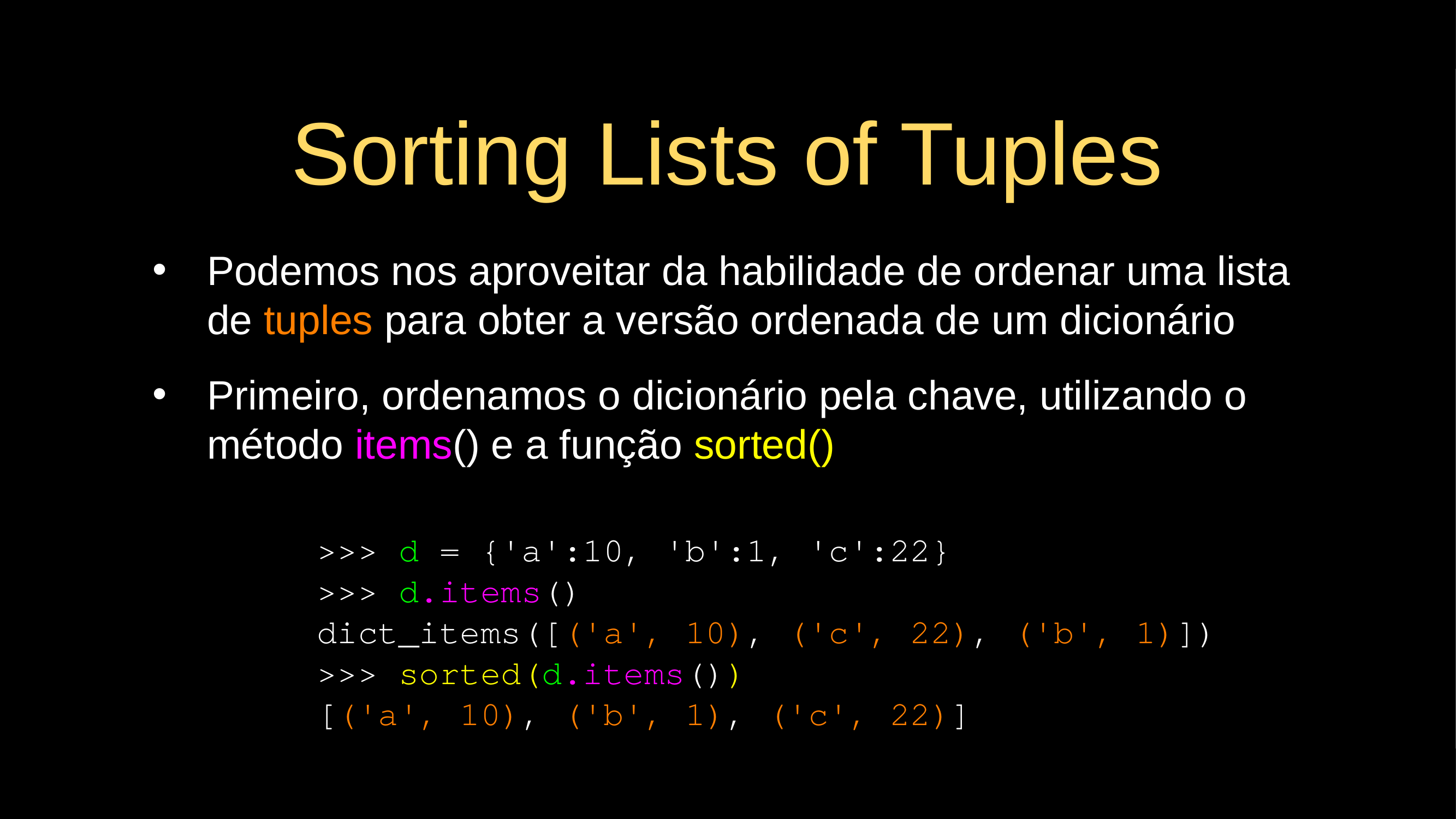

# Sorting Lists of Tuples
Podemos nos aproveitar da habilidade de ordenar uma lista de tuples para obter a versão ordenada de um dicionário
Primeiro, ordenamos o dicionário pela chave, utilizando o método items() e a função sorted()
>>> d = {'a':10, 'b':1, 'c':22}
>>> d.items()
dict_items([('a', 10), ('c', 22), ('b', 1)])
>>> sorted(d.items())
[('a', 10), ('b', 1), ('c', 22)]